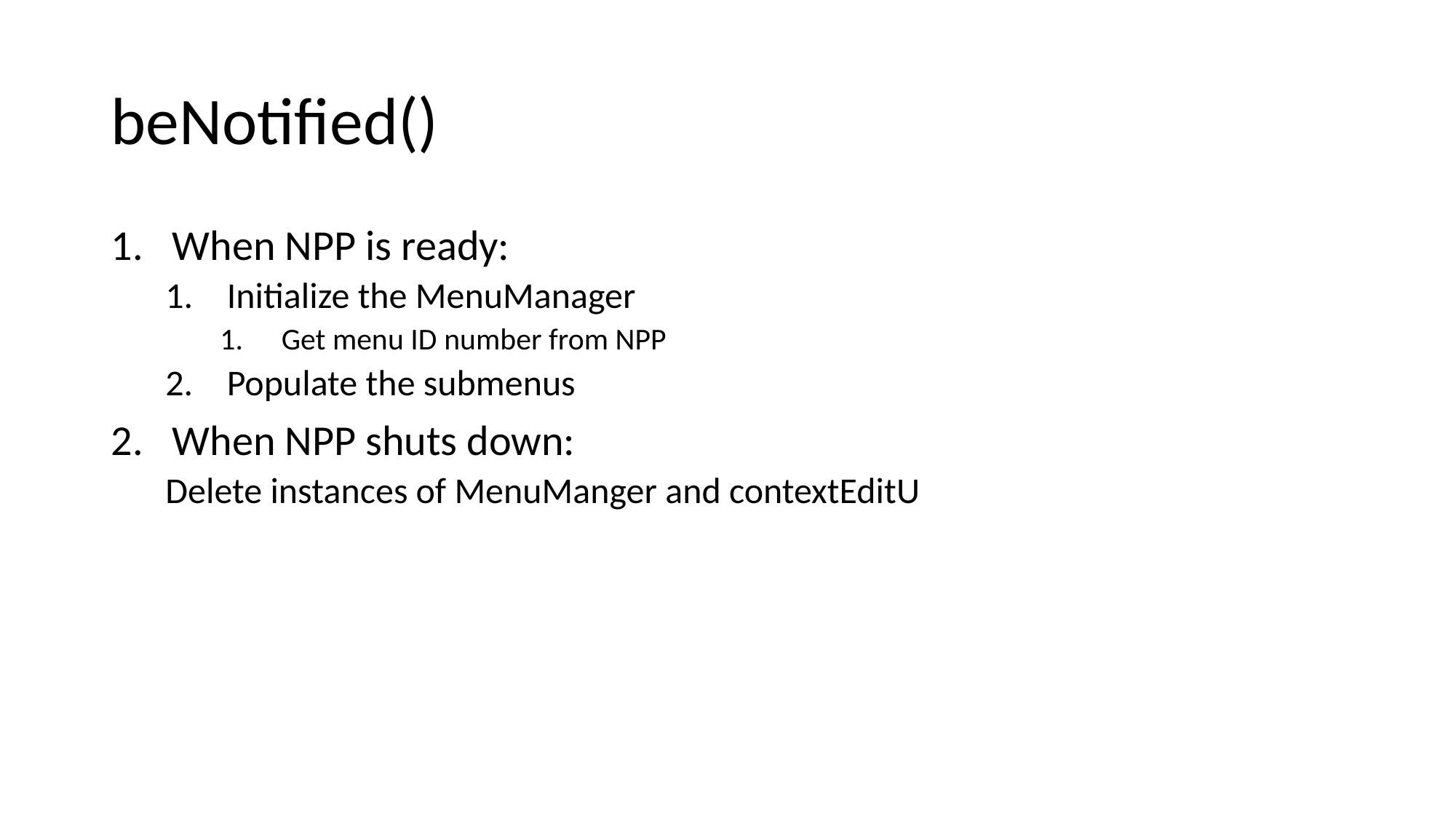

# beNotified()
When NPP is ready:
Initialize the MenuManager
Get menu ID number from NPP
Populate the submenus
When NPP shuts down:
Delete instances of MenuManger and contextEditU